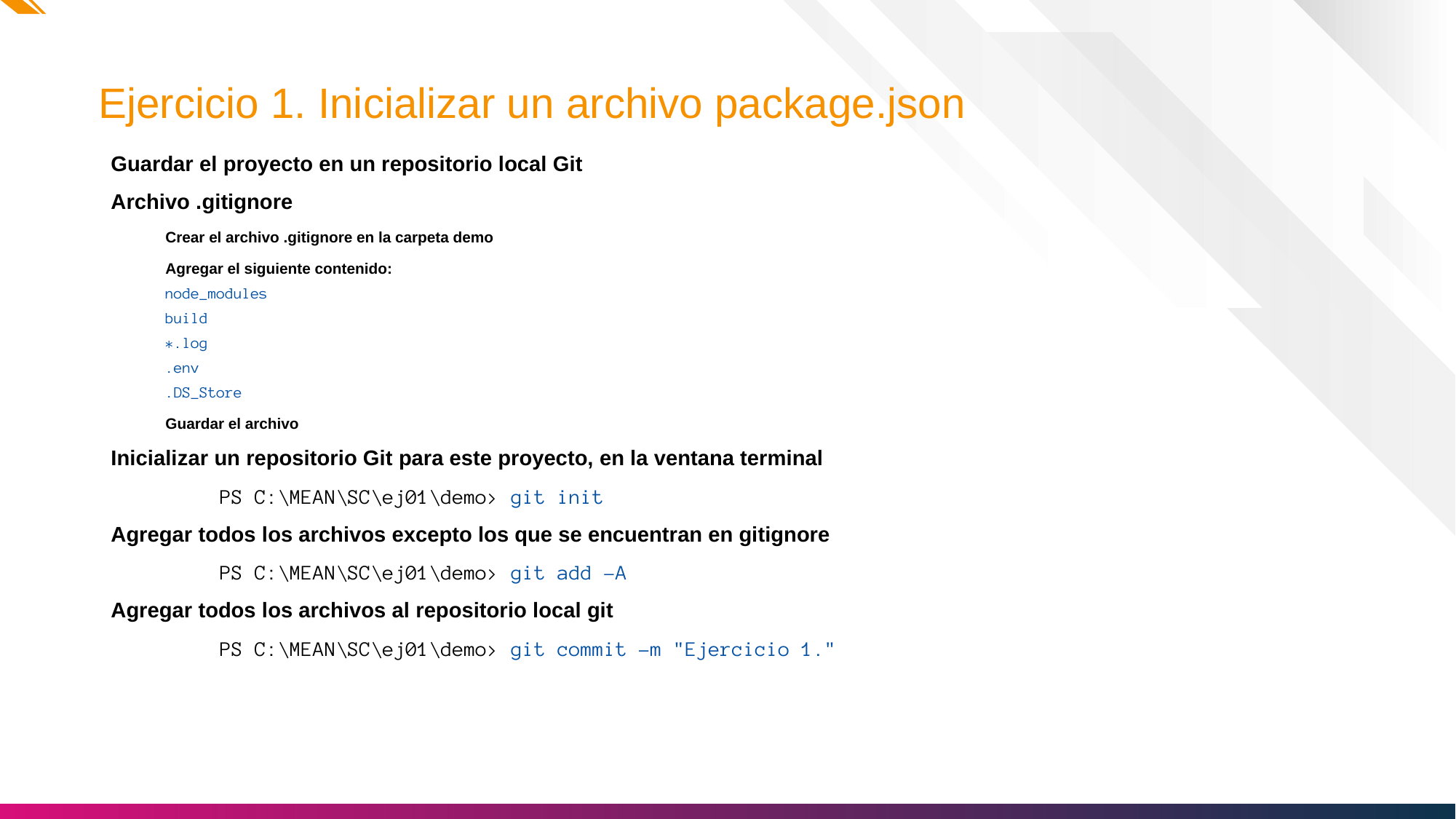

# Ejercicio 1. Inicializar un archivo package.json
Guardar el proyecto en un repositorio local Git
Archivo .gitignore
Crear el archivo .gitignore en la carpeta demo
Agregar el siguiente contenido:
node_modules
build
*.log
.env
.DS_Store
Guardar el archivo
Inicializar un repositorio Git para este proyecto, en la ventana terminal
	PS C:\MEAN\SC\ej01\demo> git init
Agregar todos los archivos excepto los que se encuentran en gitignore
	PS C:\MEAN\SC\ej01\demo> git add –A
Agregar todos los archivos al repositorio local git
	PS C:\MEAN\SC\ej01\demo> git commit -m "Ejercicio 1."